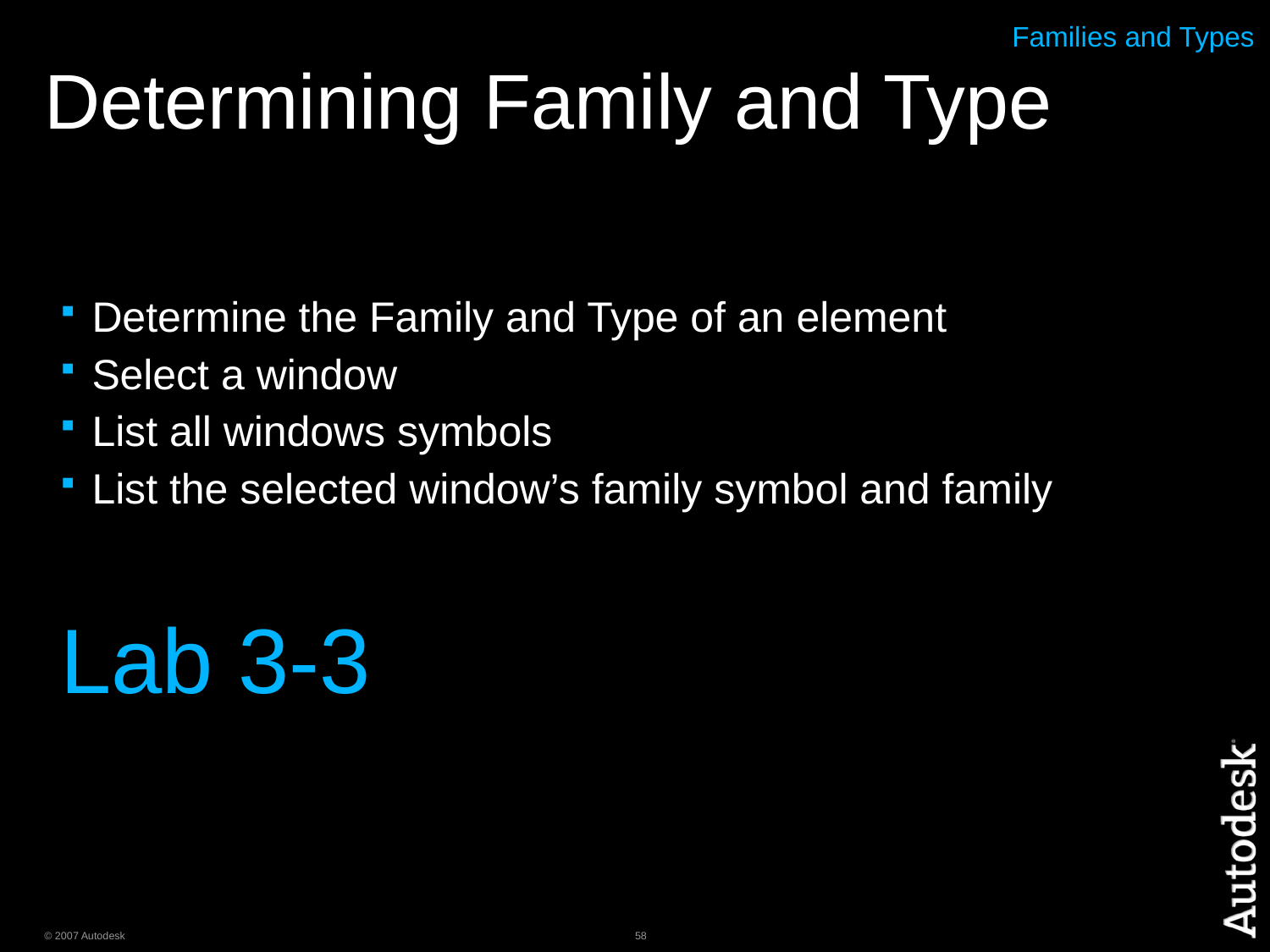

# Determining Family and Type
Families and Types
Determine the Family and Type of an element
Select a window
List all windows symbols
List the selected window’s family symbol and family

Lab 3-3